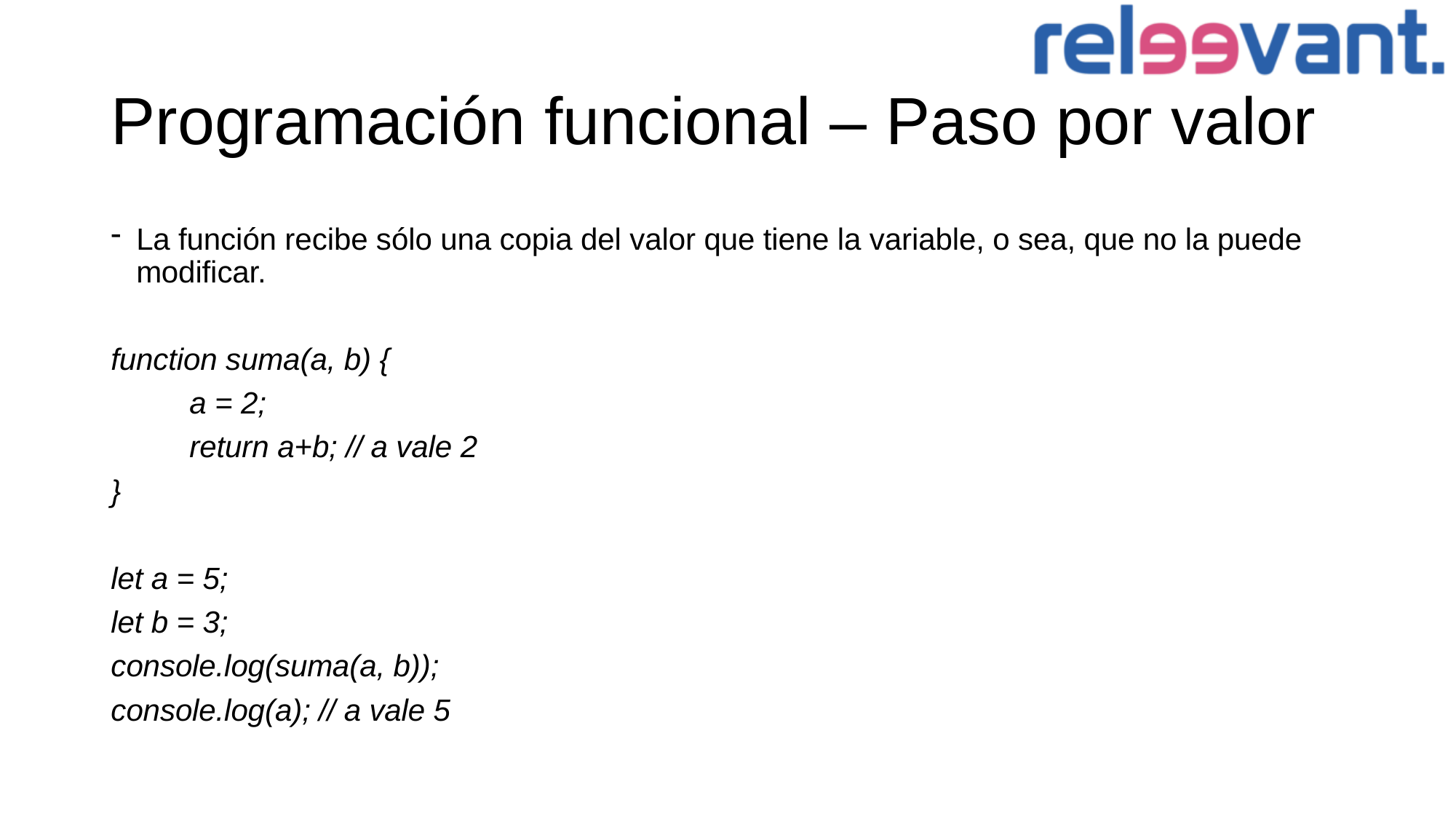

# Programación funcional – Paso por valor
La función recibe sólo una copia del valor que tiene la variable, o sea, que no la puede modificar.

function suma(a, b) {
	a = 2;
	return a+b; // a vale 2
}

let a = 5;
let b = 3;
console.log(suma(a, b));
console.log(a); // a vale 5